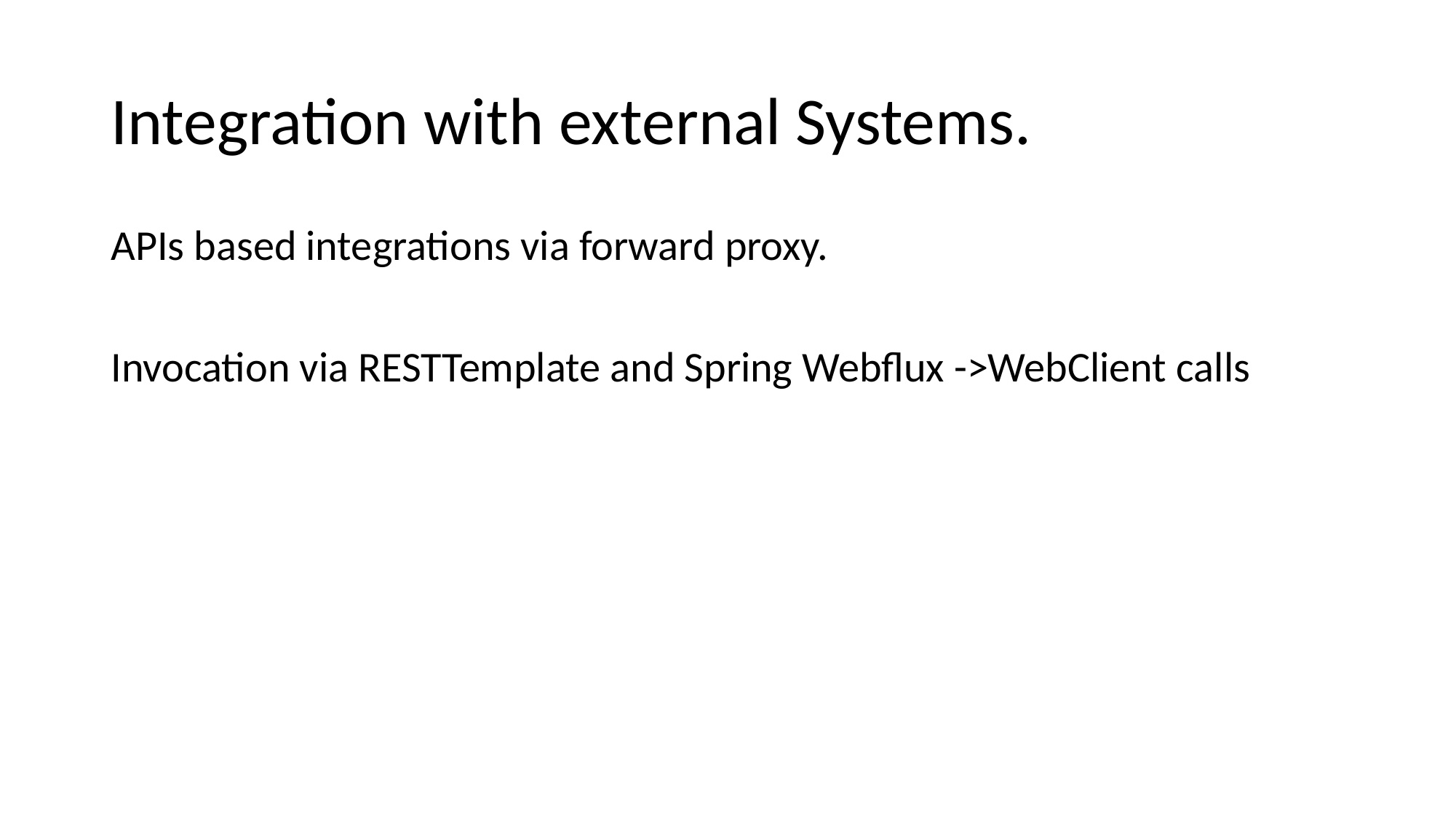

# Integration with external Systems.
APIs based integrations via forward proxy.

Invocation via RESTTemplate and Spring Webflux ->WebClient calls